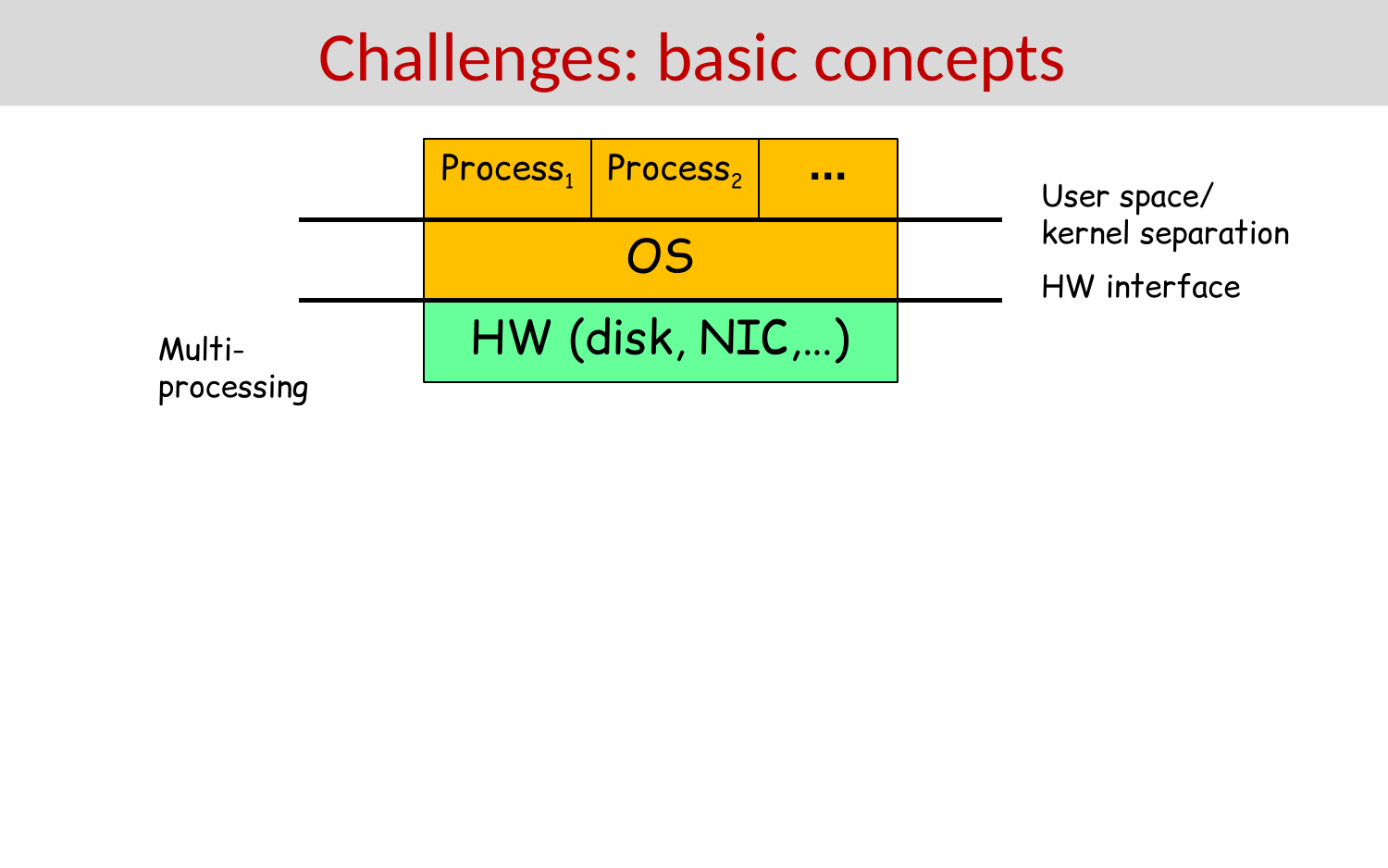

# Challenges: basic concepts
Process1
Process2
∙∙∙
User space/ kernel separation
OS
HW interface
HW (disk, NIC,…)
Multi-processing